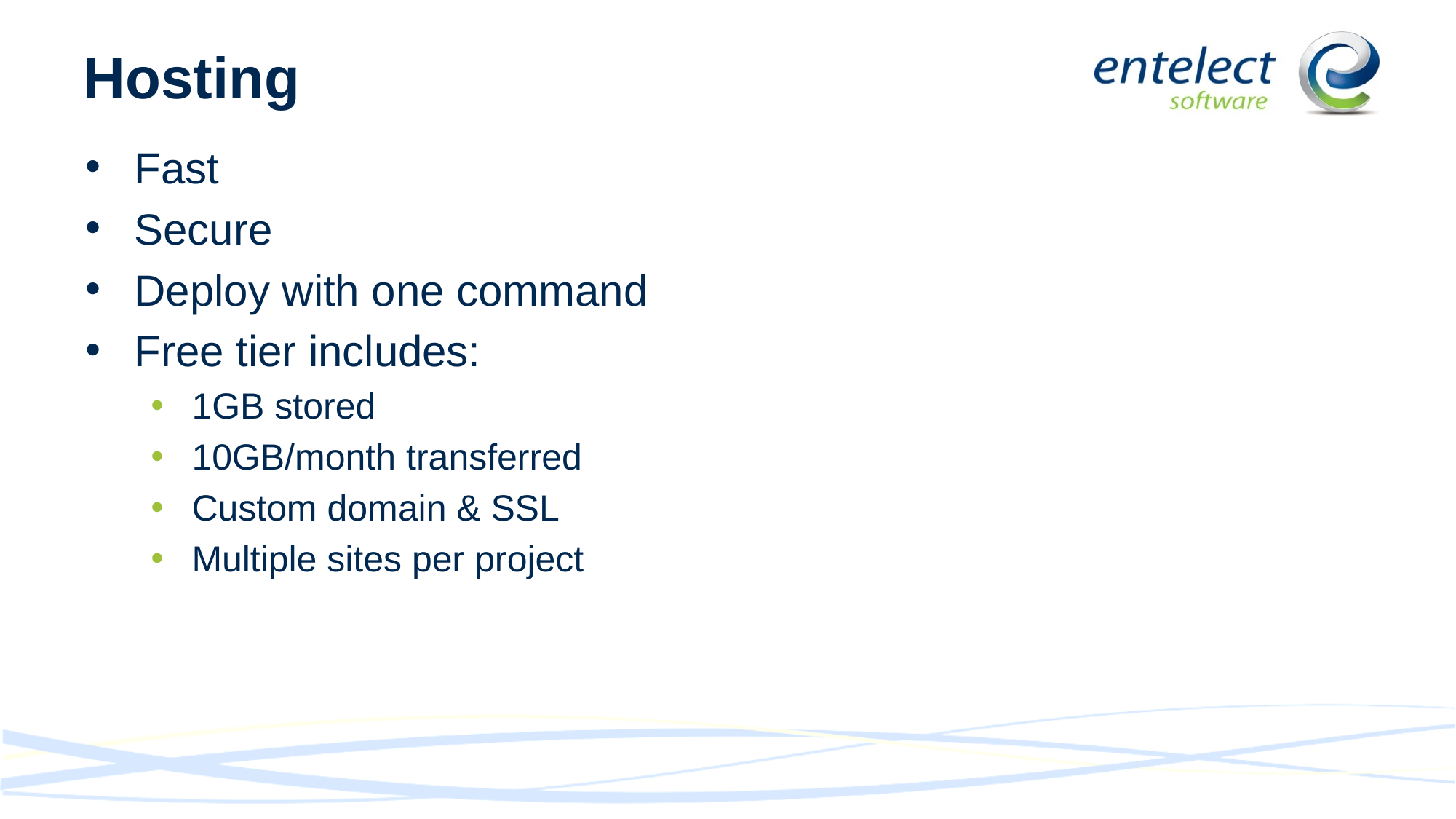

# Hosting
Fast
Secure
Deploy with one command
Free tier includes:
1GB stored
10GB/month transferred
Custom domain & SSL
Multiple sites per project